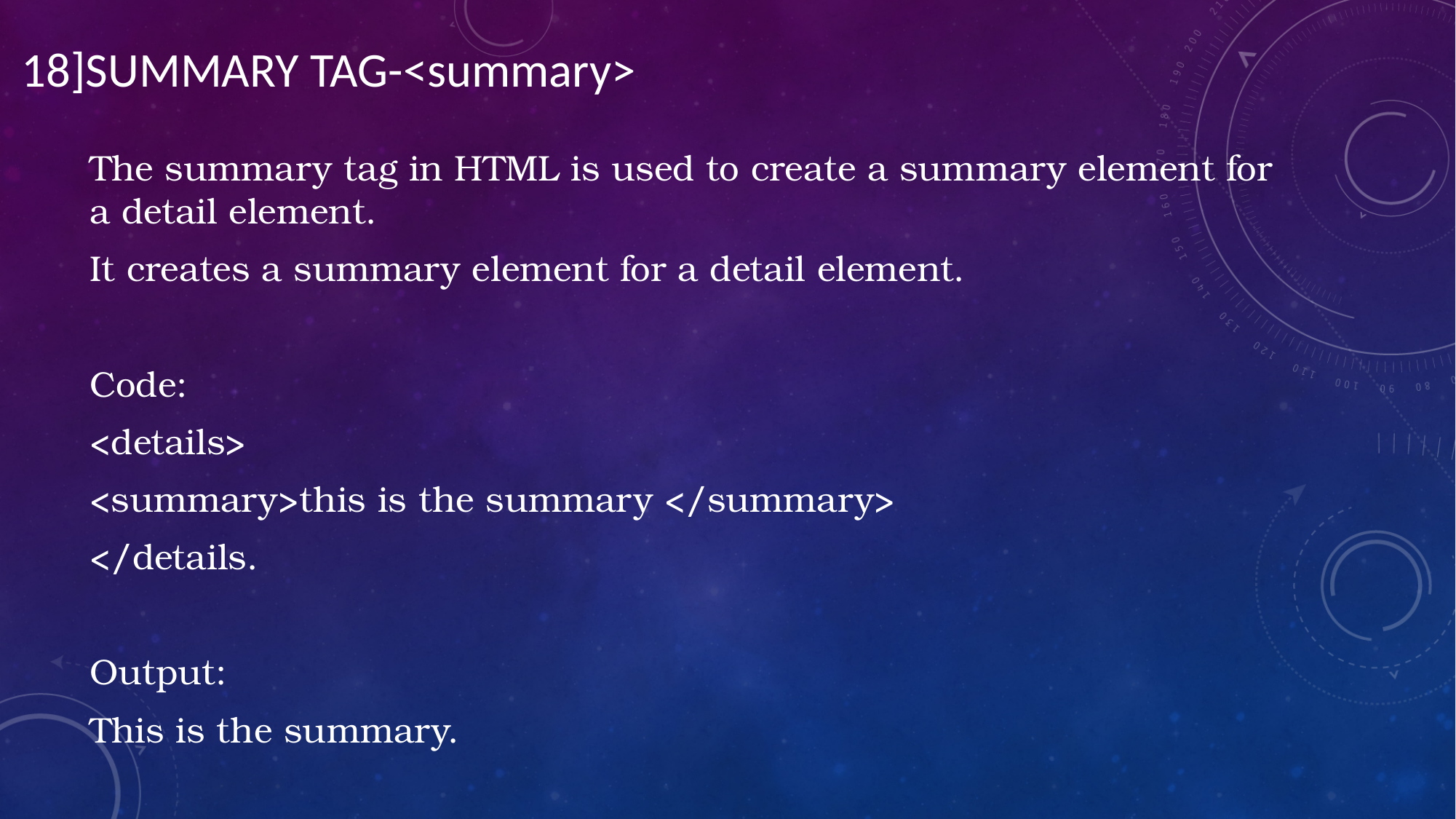

# 18]SUMMARY TAG-<summary>
The summary tag in HTML is used to create a summary element for a detail element.
It creates a summary element for a detail element.

Code:
<details>
<summary>this is the summary </summary>
</details.

Output:
This is the summary.